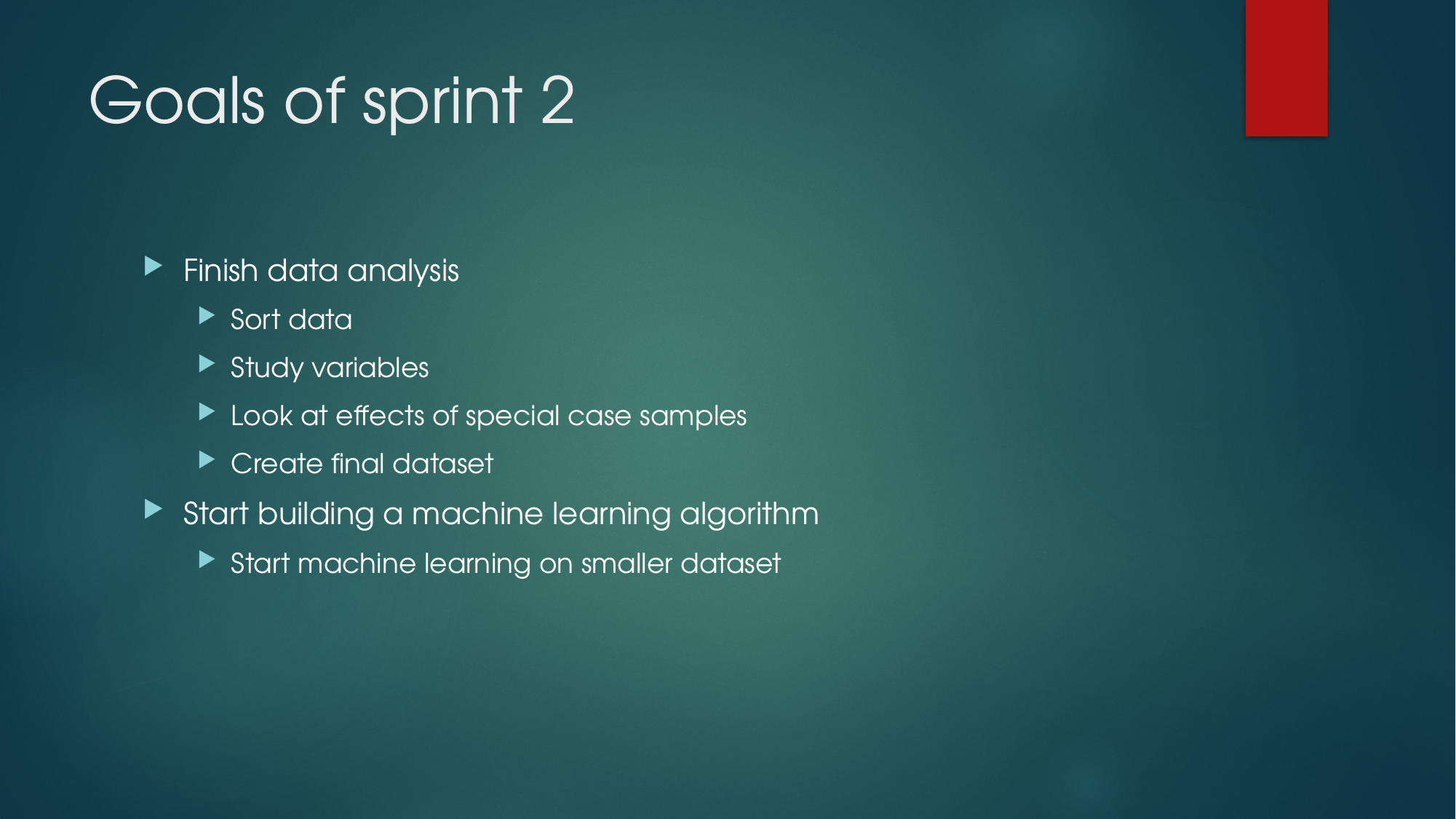

# Goals of sprint 2
Finish data analysis
Sort data
Study variables
Look at effects of special case samples
Create final dataset
Start building a machine learning algorithm
Start machine learning on smaller dataset